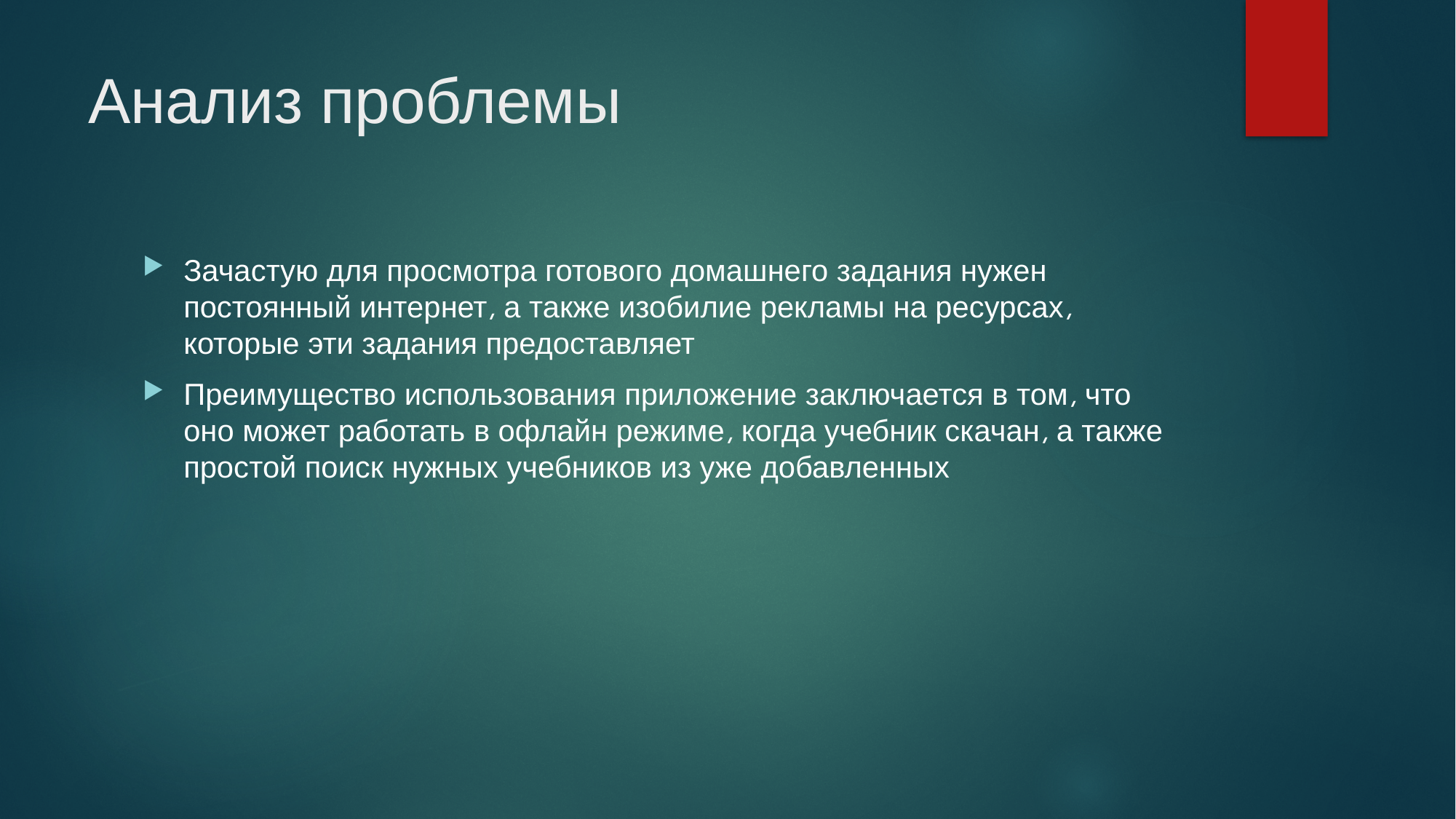

# Анализ проблемы
Зачастую для просмотра готового домашнего задания нужен постоянный интернет, а также изобилие рекламы на ресурсах, которые эти задания предоставляет
Преимущество использования приложение заключается в том, что оно может работать в офлайн режиме, когда учебник скачан, а также простой поиск нужных учебников из уже добавленных